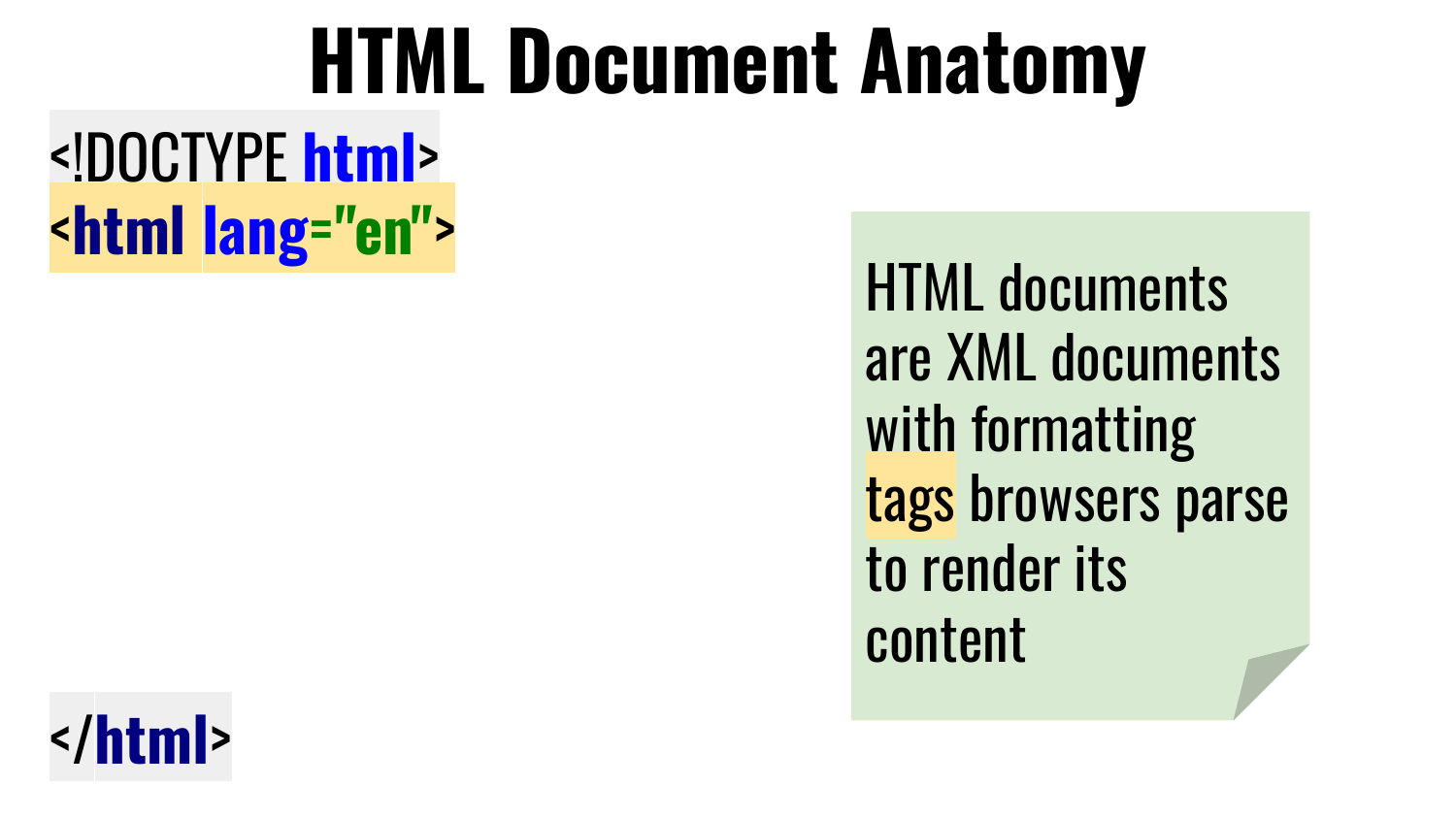

# HTML Document Anatomy
<!DOCTYPE html>
<html lang="en">

</html>

HTML documents are XML documents with formatting tags browsers parse to render its content